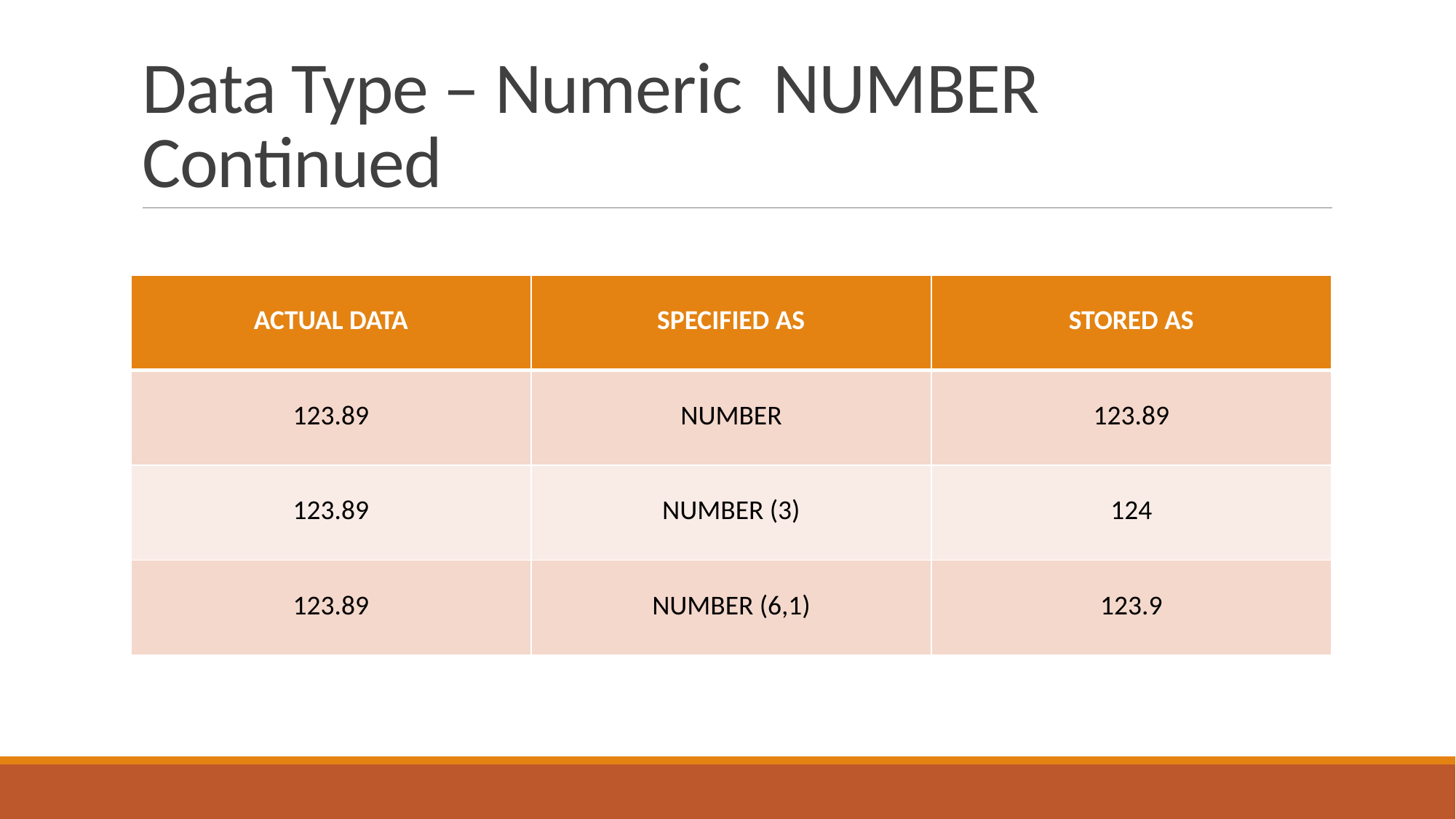

# Data Type – Numeric  NUMBER Continued
| ACTUAL DATA | SPECIFIED AS | STORED AS |
| --- | --- | --- |
| 123.89 | NUMBER | 123.89 |
| 123.89 | NUMBER (3) | 124 |
| 123.89 | NUMBER (6,1) | 123.9 |